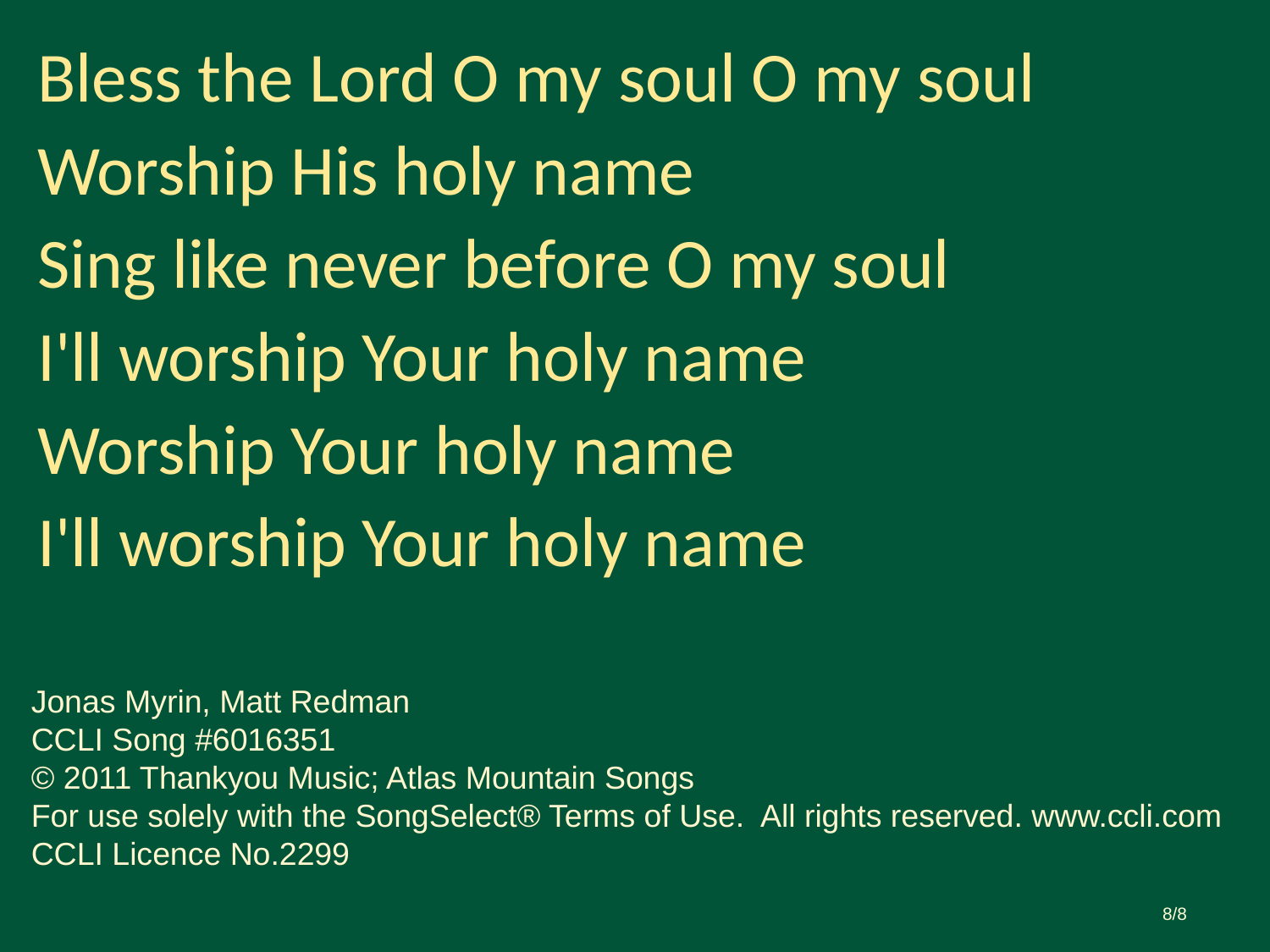

# Bless the Lord O my soul O my soul
Worship His holy name
Sing like never before O my soul
I'll worship Your holy name
Worship Your holy name
I'll worship Your holy name

Jonas Myrin, Matt Redman
CCLI Song #6016351
© 2011 Thankyou Music; Atlas Mountain Songs
For use solely with the SongSelect® Terms of Use.  All rights reserved. www.ccli.com
CCLI Licence No.2299

8/8